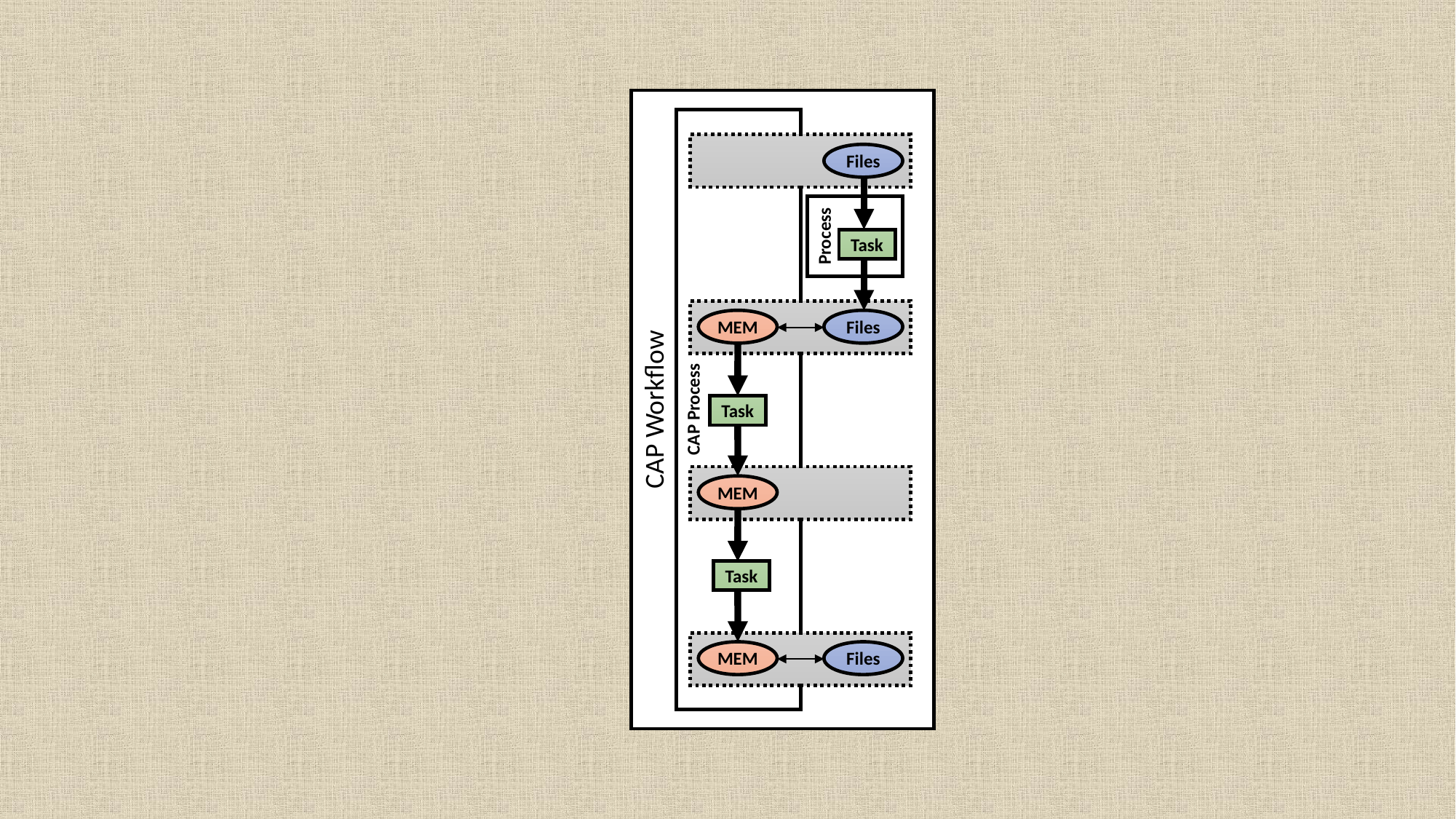

Files
Process
Task
CAP Workflow

MEM
Files
CAP Process
Task

MEM
Task

MEM
Files